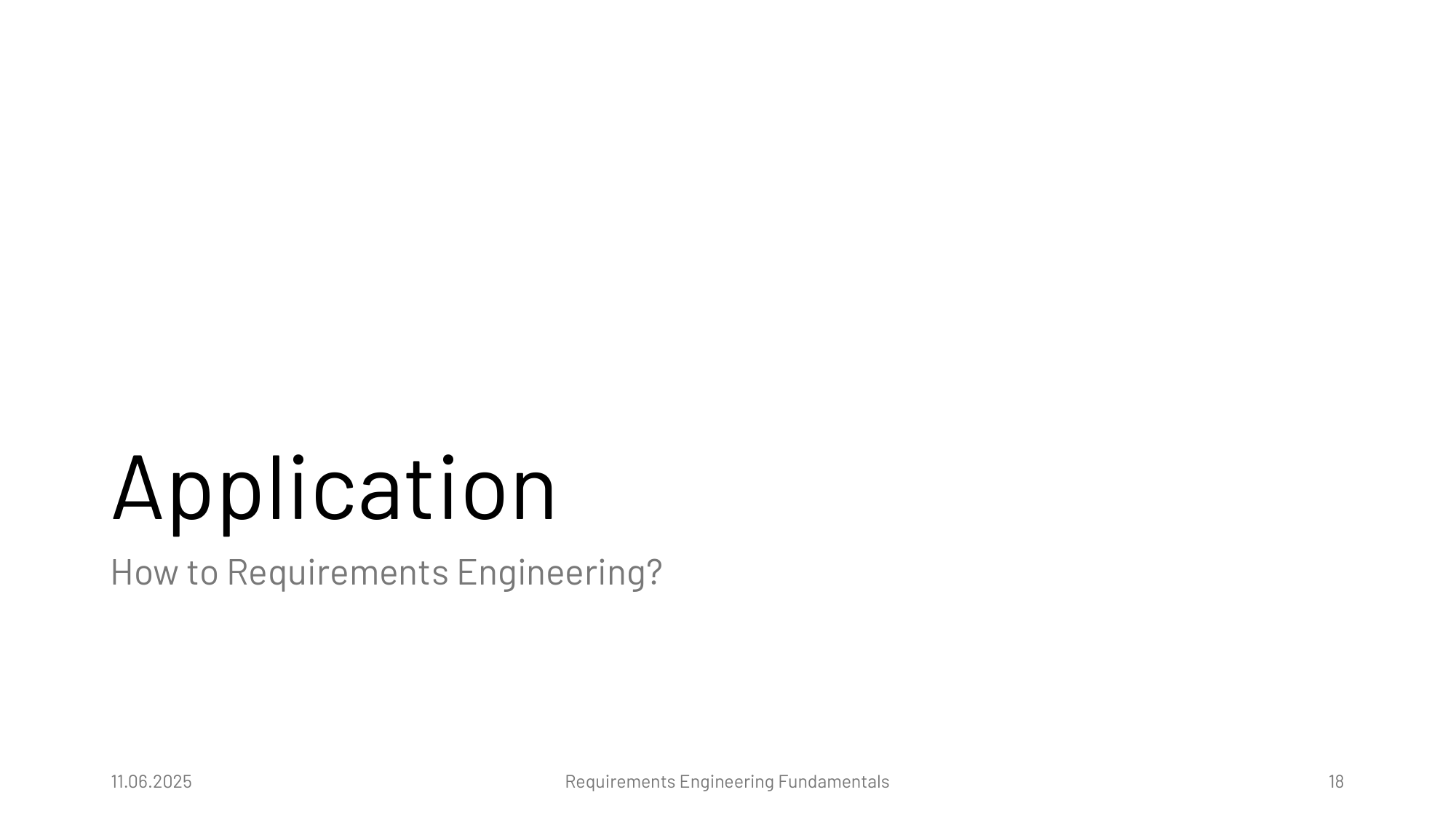

# Application
How to Requirements Engineering?
11.06.2025
Requirements Engineering Fundamentals
18